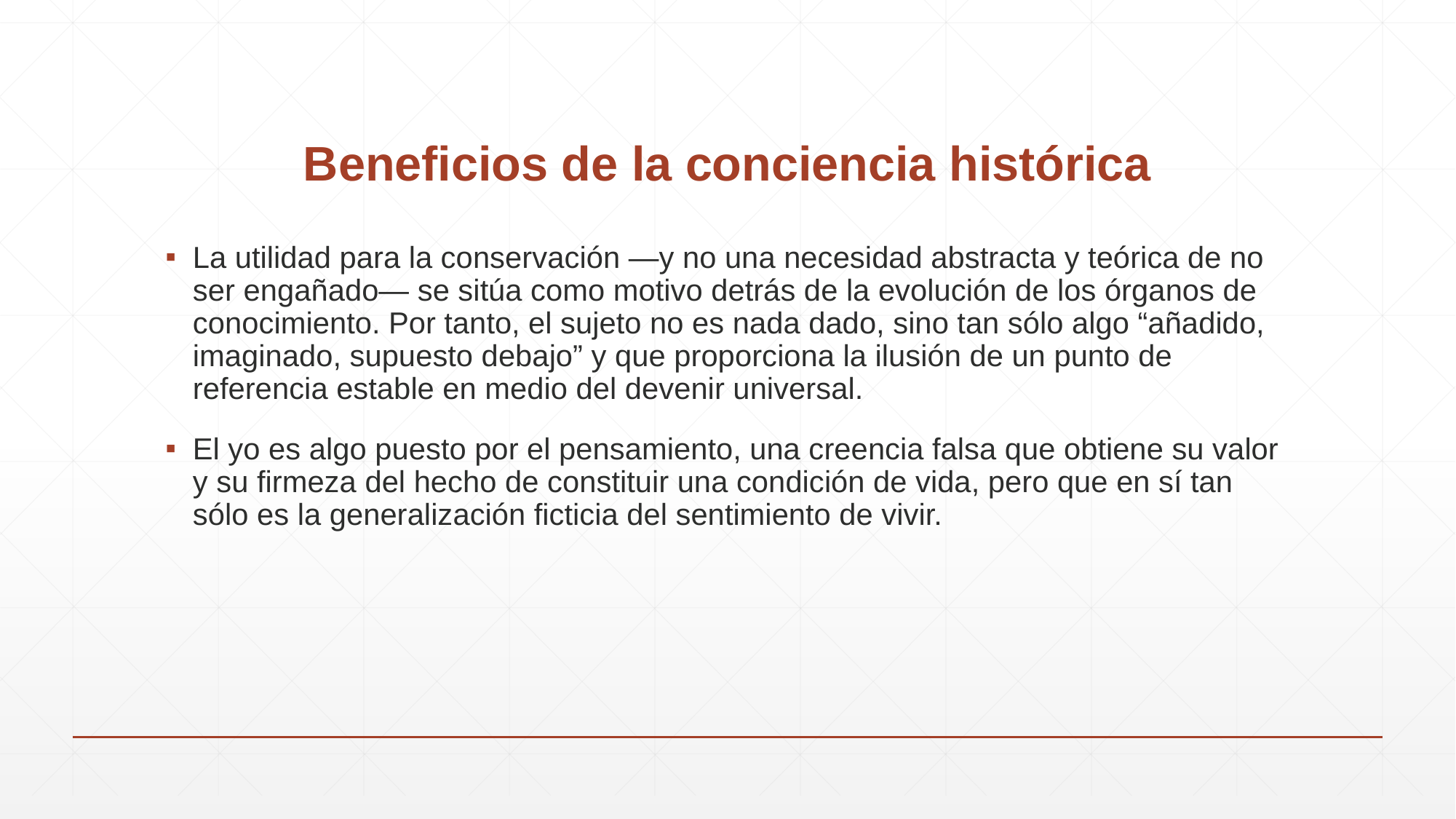

# Beneficios de la conciencia histórica
La utilidad para la conservación —y no una necesidad abstracta y teórica de no ser engañado— se sitúa como motivo detrás de la evolución de los órganos de conocimiento. Por tanto, el sujeto no es nada dado, sino tan sólo algo “añadido, imaginado, supuesto debajo” y que proporciona la ilusión de un punto de referencia estable en medio del devenir universal.
El yo es algo puesto por el pensamiento, una creencia falsa que obtiene su valor y su firmeza del hecho de constituir una condición de vida, pero que en sí tan sólo es la generalización ficticia del sentimiento de vivir.